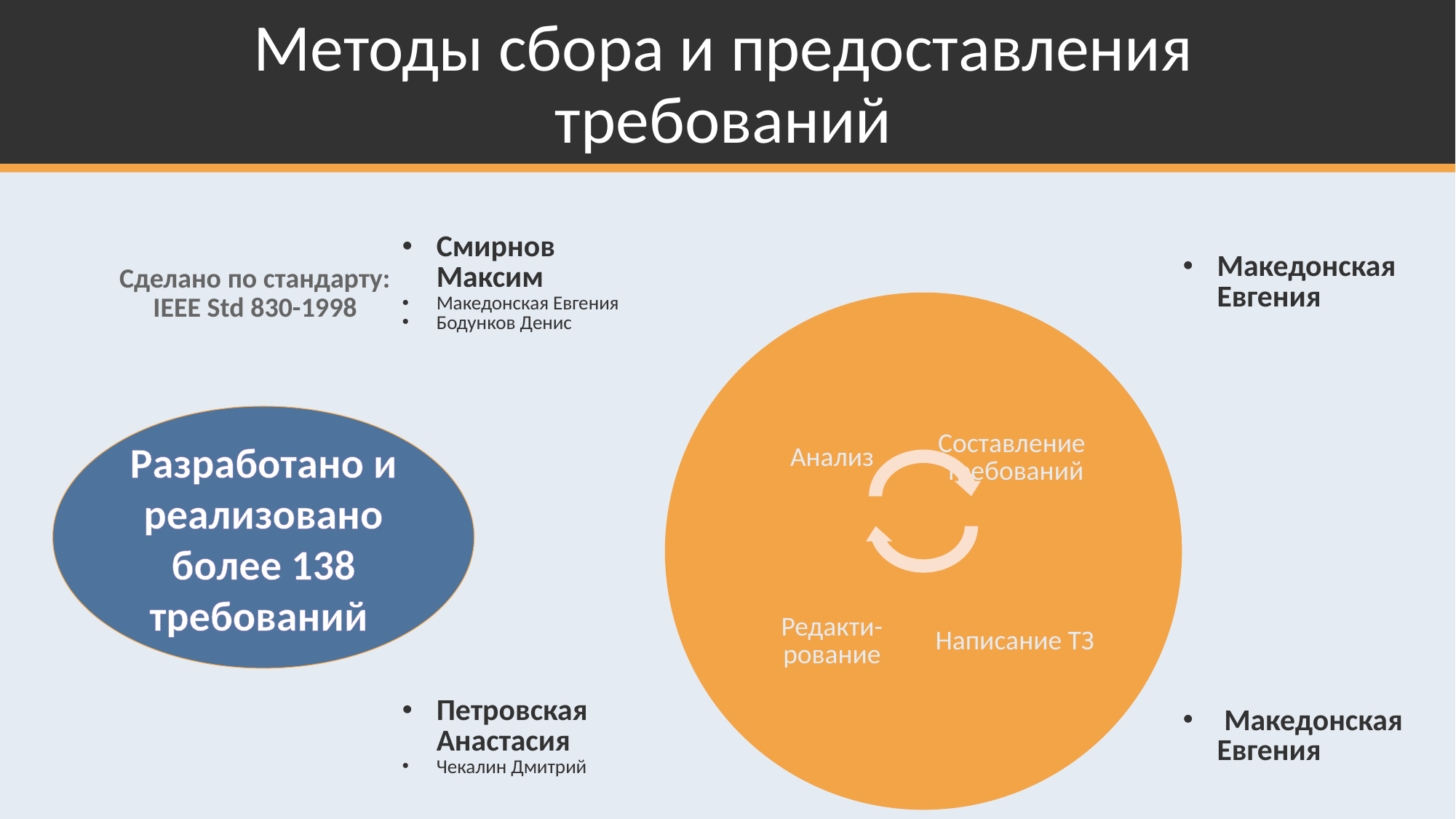

# Методы сбора и предоставления требований
Анализ
Смирнов Максим
Составление
требований
Македонская Евгения
Написание ТЗ
Редакти-
рование
Петровская Анастасия
Македонская Евгения
Бодунков Денис
Чекалин Дмитрий
 Македонская Евгения
Сделано по стандарту: IEEE Std 830-1998
27 версий
Разработано и реализовано более 138 требований